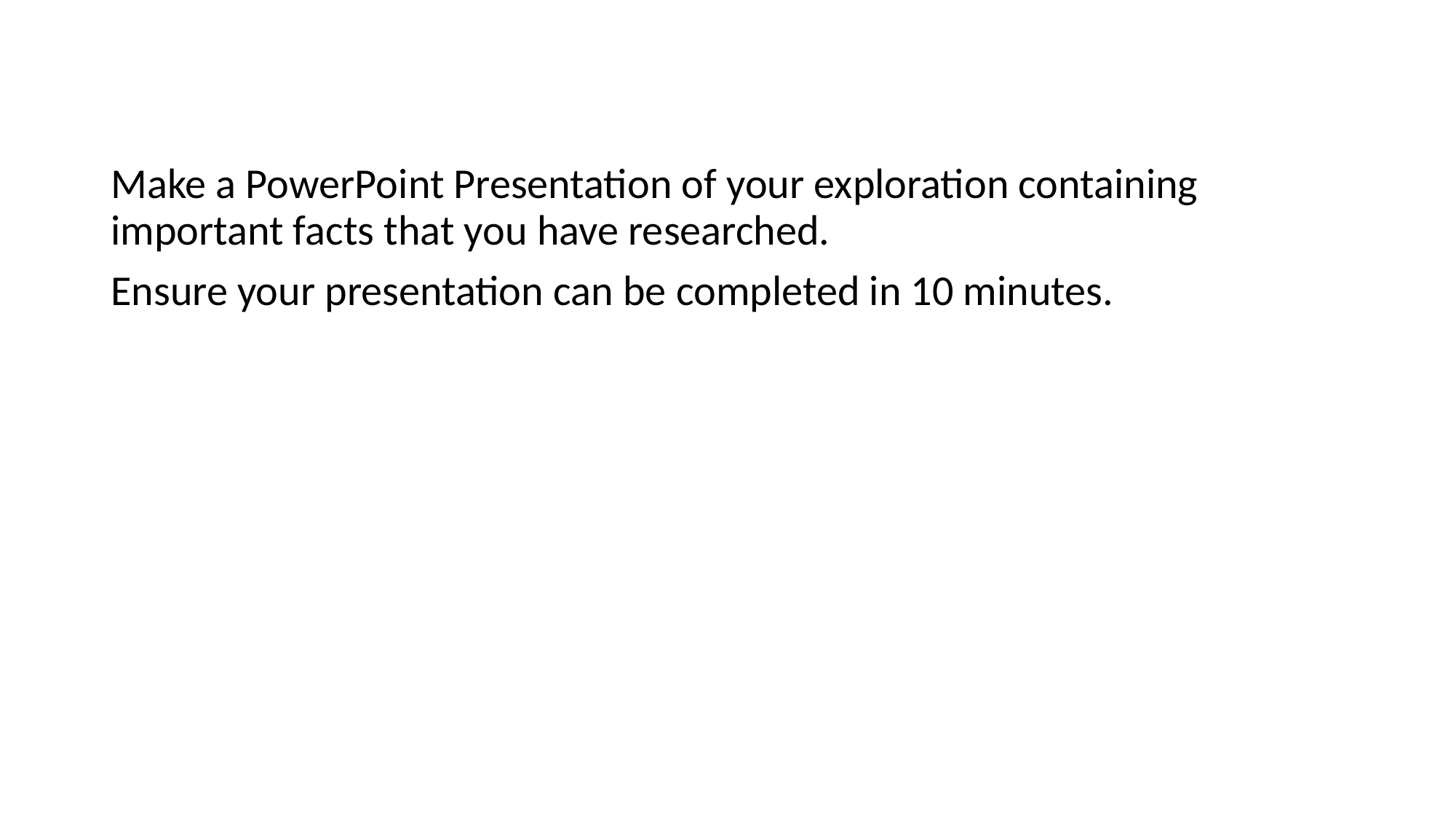

Make a PowerPoint Presentation of your exploration containing important facts that you have researched.
Ensure your presentation can be completed in 10 minutes.